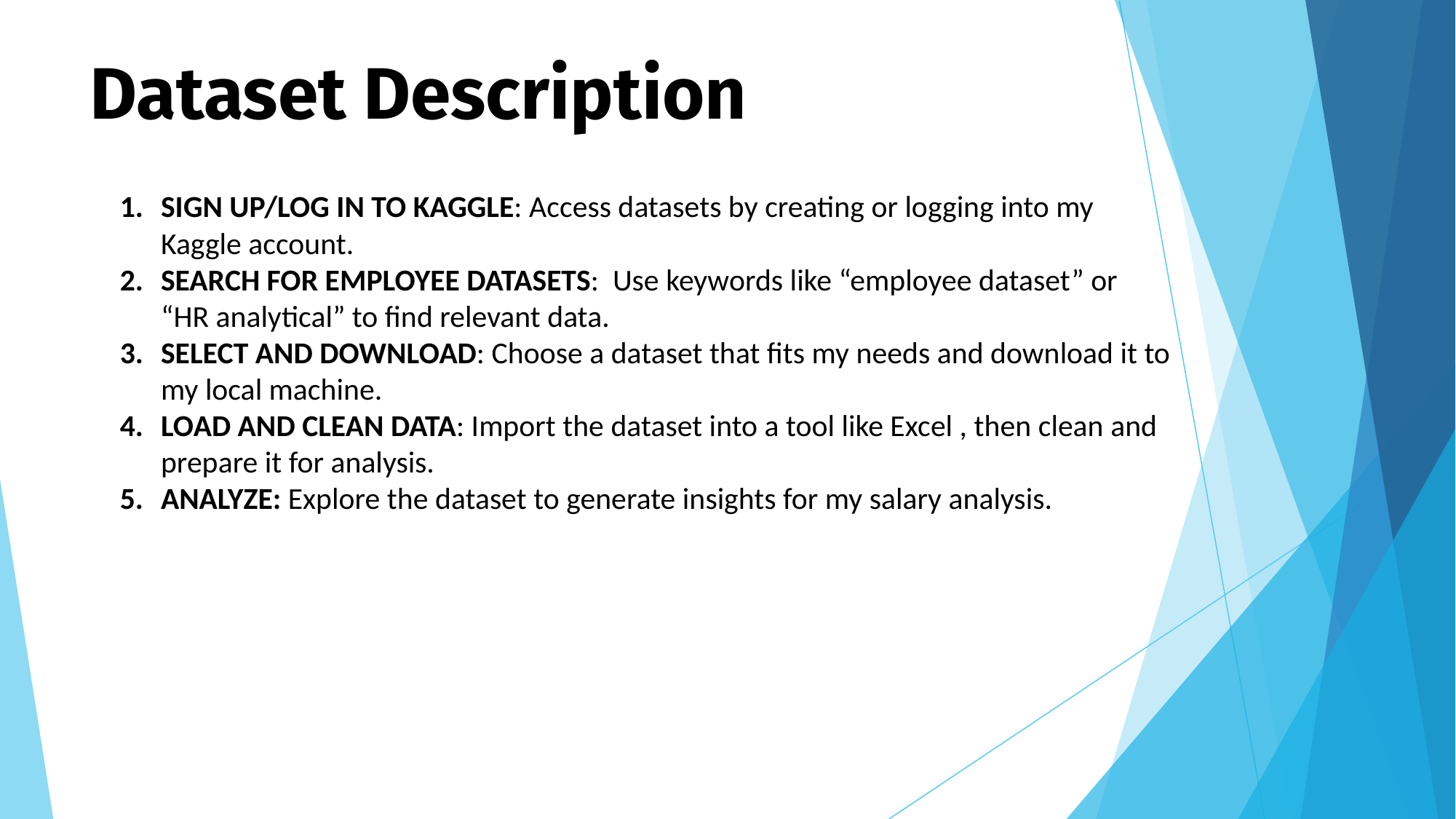

# Dataset Description
SIGN UP/LOG IN TO KAGGLE: Access datasets by creating or logging into my Kaggle account.
SEARCH FOR EMPLOYEE DATASETS:  Use keywords like “employee dataset” or “HR analytical” to find relevant data.
SELECT AND DOWNLOAD: Choose a dataset that fits my needs and download it to my local machine.
LOAD AND CLEAN DATA: Import the dataset into a tool like Excel , then clean and prepare it for analysis.
ANALYZE: Explore the dataset to generate insights for my salary analysis.